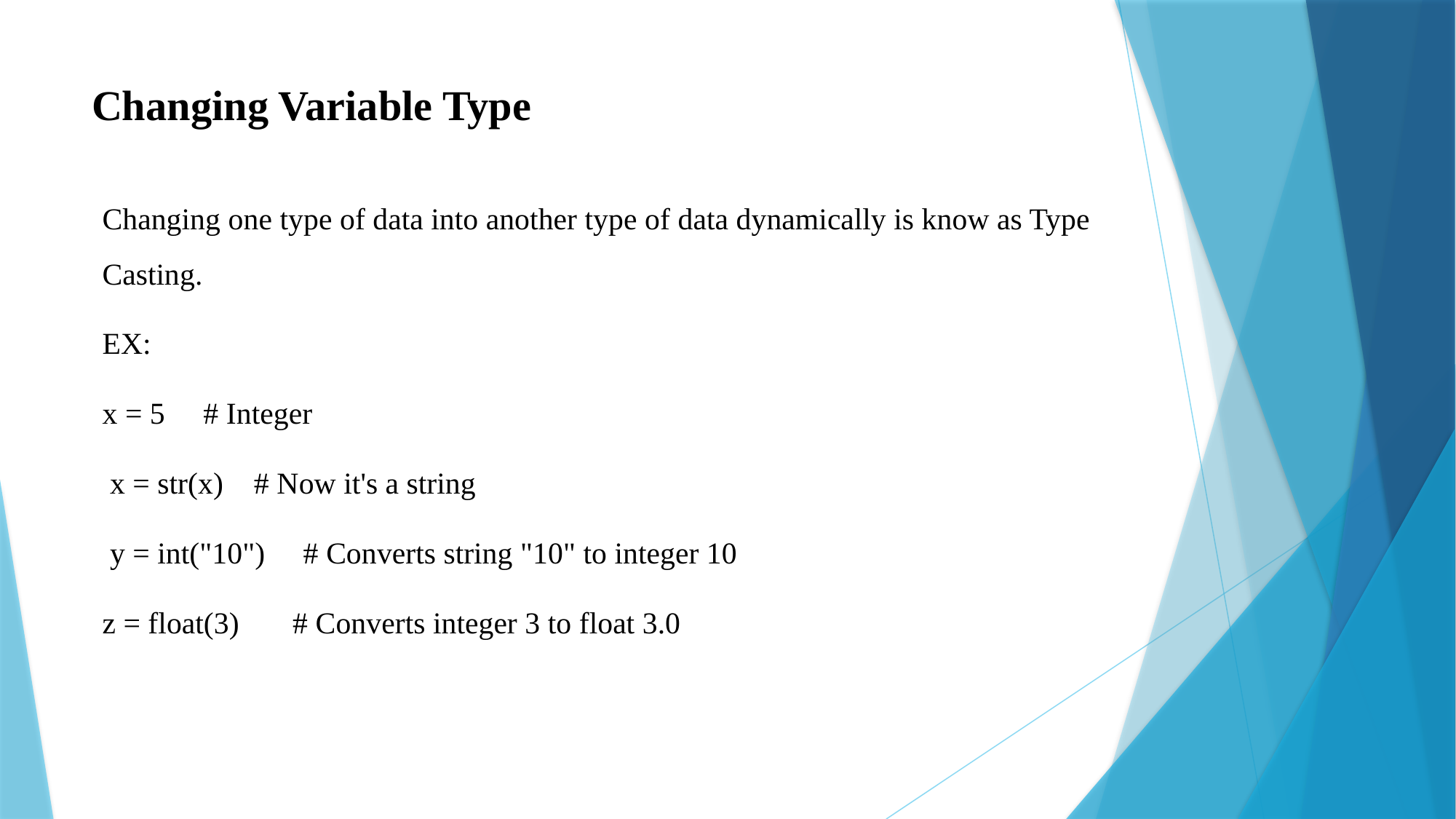

# Changing Variable Type
Changing one type of data into another type of data dynamically is know as Type Casting.
EX:
x = 5     # Integer
 x = str(x)    # Now it's a string
 y = int("10")     # Converts string "10" to integer 10
z = float(3)       # Converts integer 3 to float 3.0